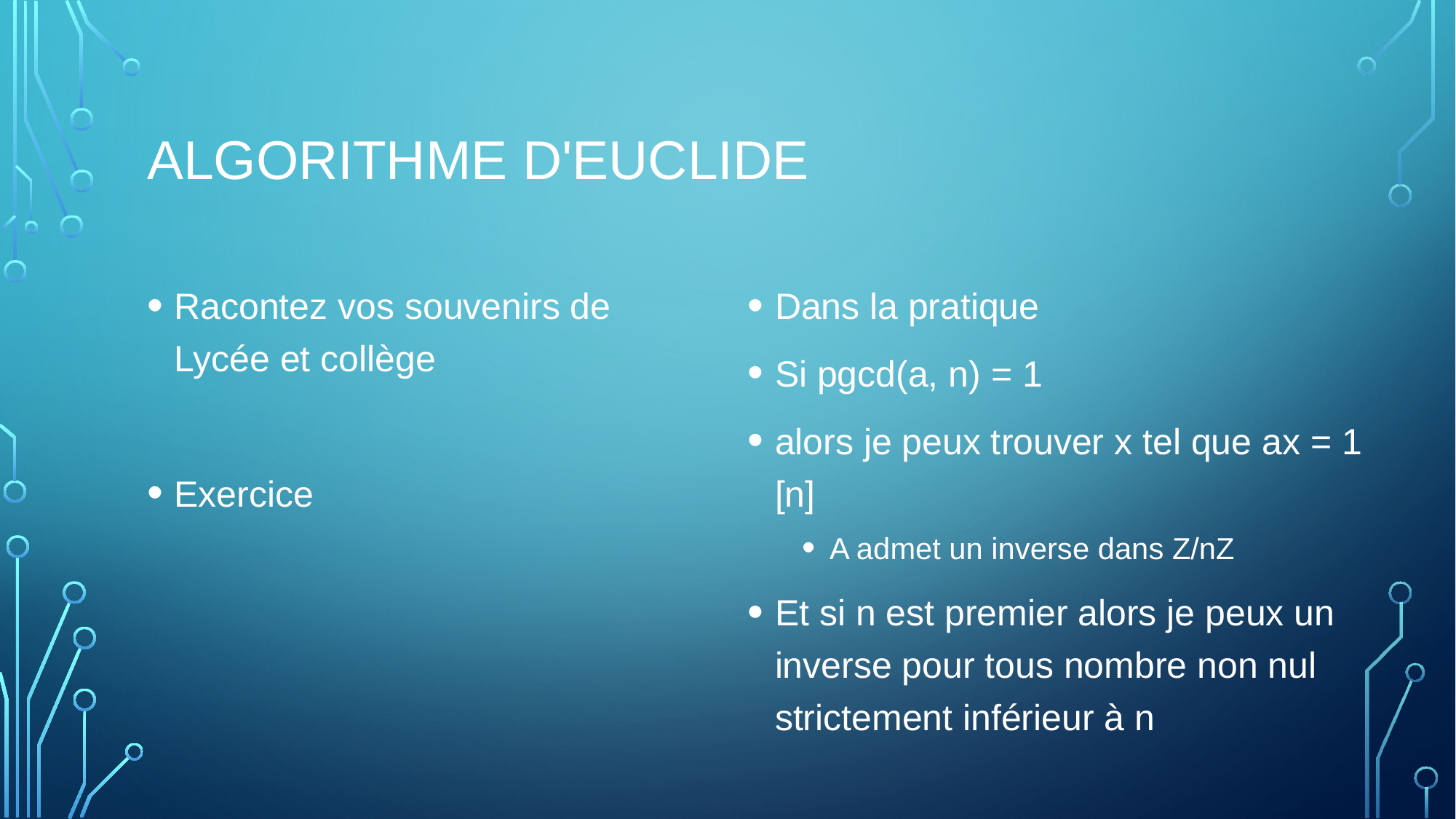

# Algorithme d'Euclide
Racontez vos souvenirs de Lycée et collège

Exercice

Dans la pratique
Si pgcd(a, n) = 1
alors je peux trouver x tel que ax = 1 [n]
A admet un inverse dans Z/nZ
Et si n est premier alors je peux un inverse pour tous nombre non nul strictement inférieur à n